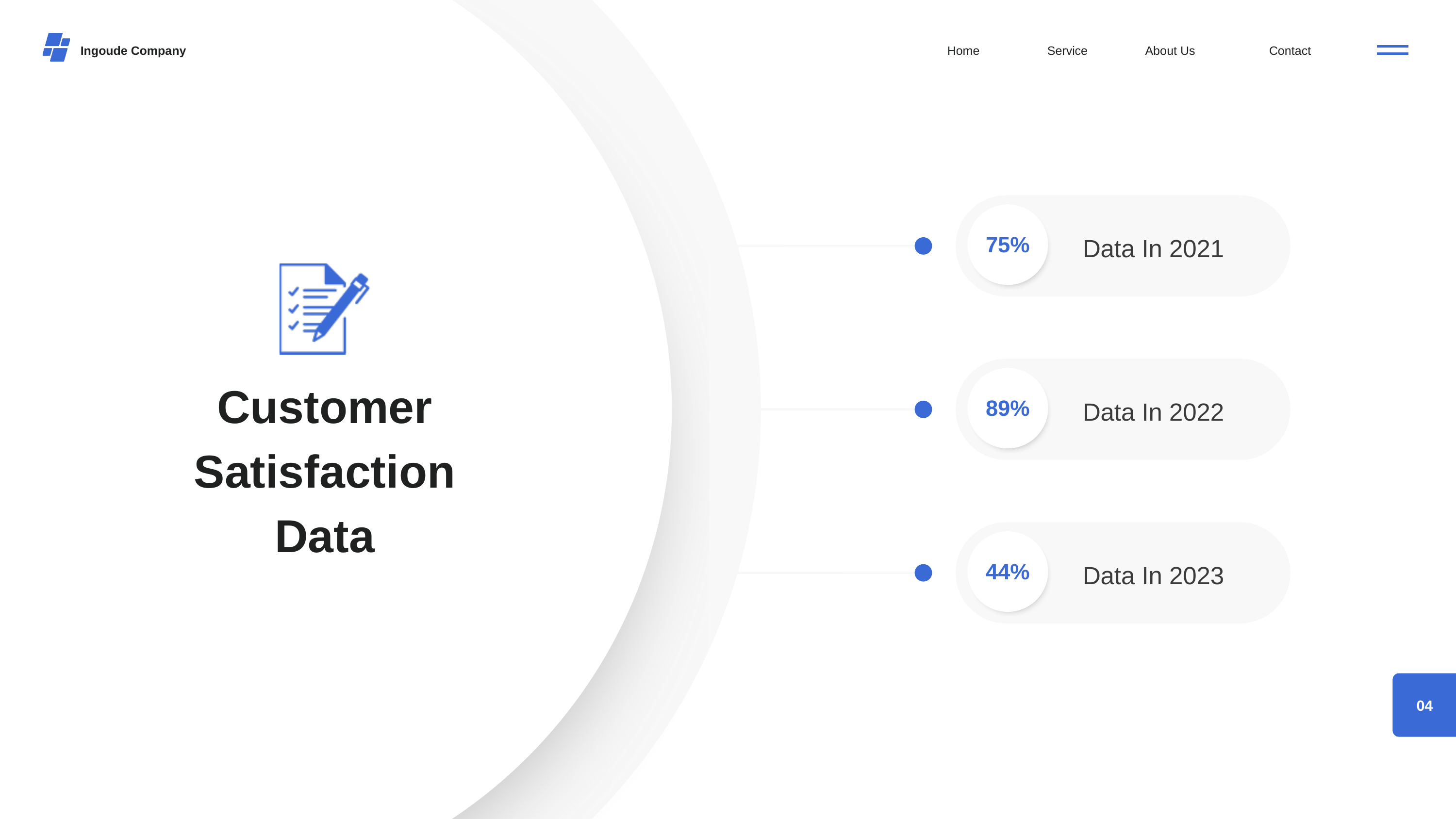

Ingoude Company
Home
Service
About Us
Contact

75%
Data In 2021

Customer
Satisfaction
Data

89%
Data In 2022

44%
Data In 2023

04